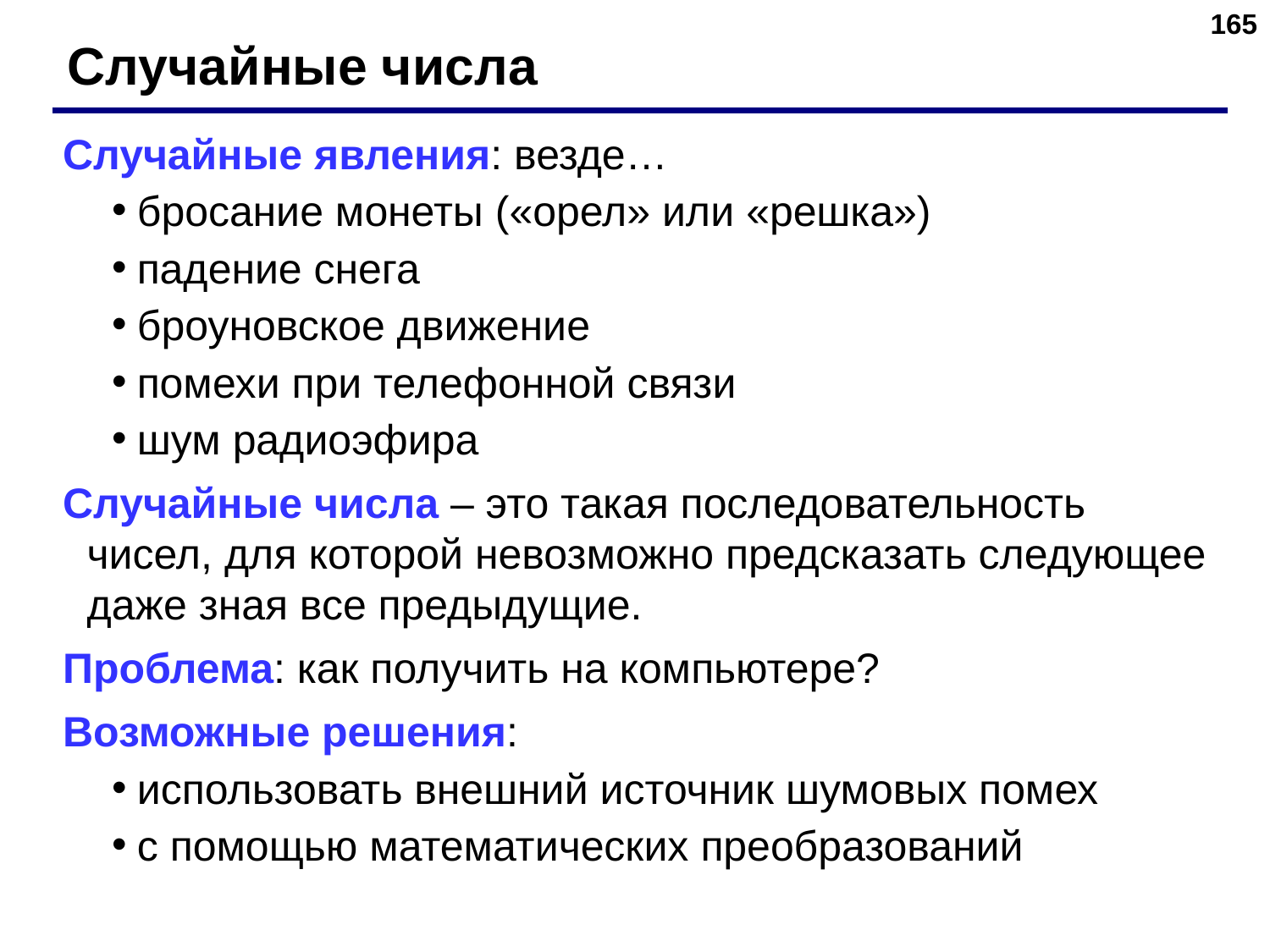

165
Случайные числа
Случайные явления: везде…
бросание монеты («орел» или «решка»)
падение снега
броуновское движение
помехи при телефонной связи
шум радиоэфира
Случайные числа – это такая последовательность чисел, для которой невозможно предсказать следующее даже зная все предыдущие.
Проблема: как получить на компьютере?
Возможные решения:
использовать внешний источник шумовых помех
с помощью математических преобразований